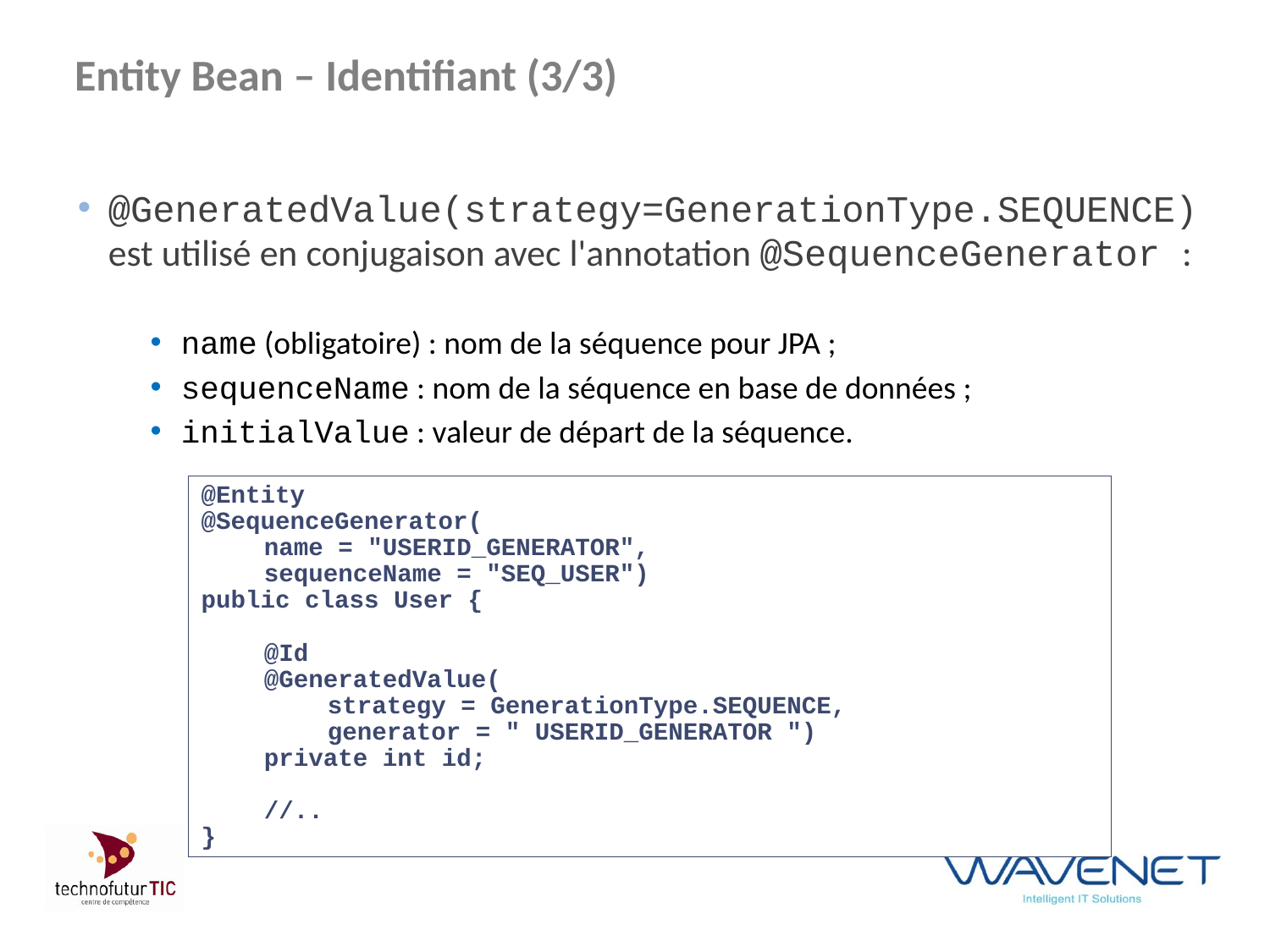

# Entity Bean – Identifiant (3/3)
@GeneratedValue(strategy=GenerationType.SEQUENCE) est utilisé en conjugaison avec l'annotation @SequenceGenerator :

name (obligatoire) : nom de la séquence pour JPA ;
sequenceName : nom de la séquence en base de données ;
initialValue : valeur de départ de la séquence.
@Entity
@SequenceGenerator(
	name = "USERID_GENERATOR",
	sequenceName = "SEQ_USER")
public class User {

	@Id
	@GeneratedValue(
		strategy = GenerationType.SEQUENCE,
		generator = " USERID_GENERATOR ")
	private int id;

	//..
}